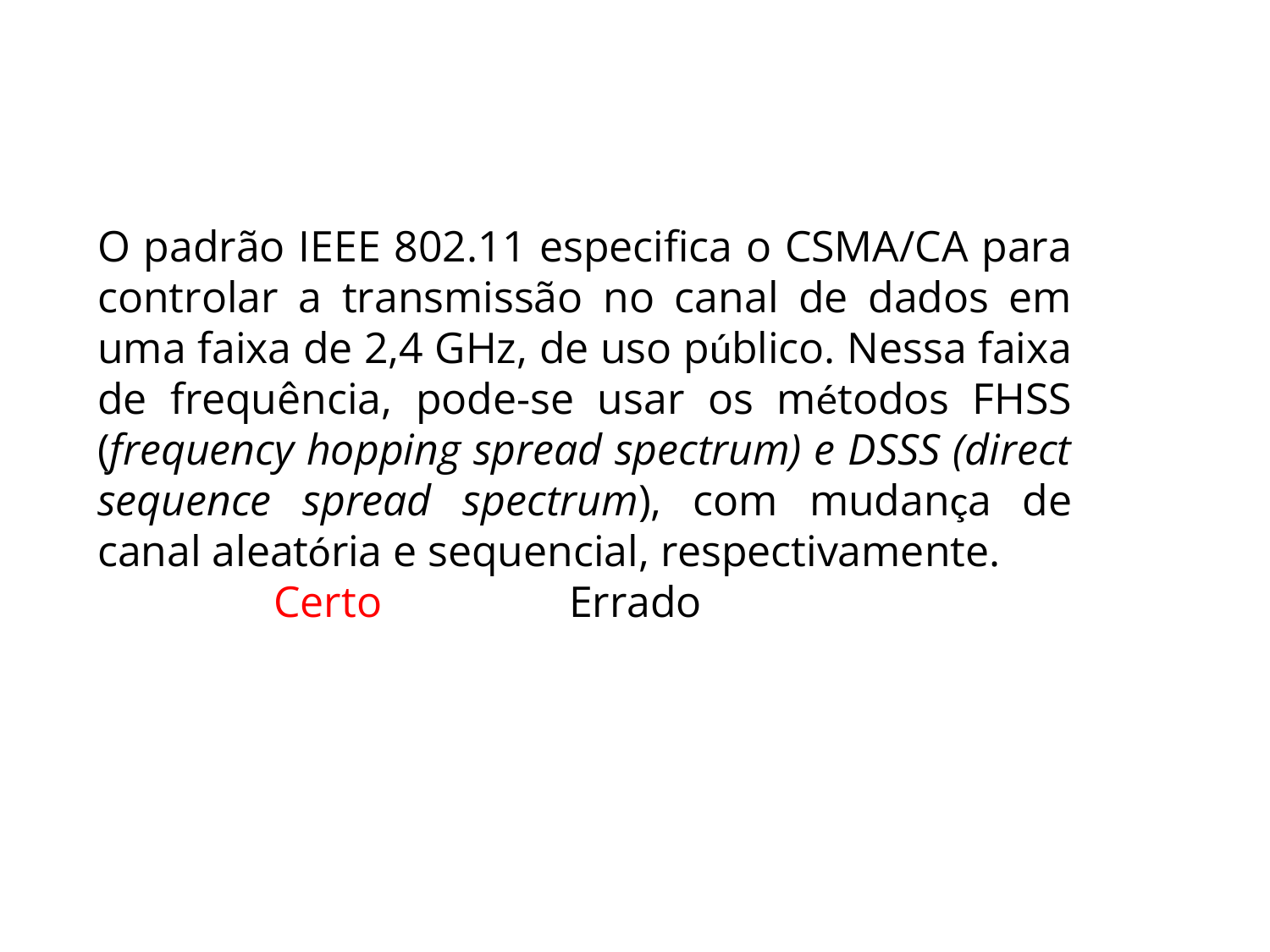

O padrão IEEE 802.11 especifica o CSMA/CA para controlar a transmissão no canal de dados em uma faixa de 2,4 GHz, de uso público. Nessa faixa de frequência, pode-se usar os métodos FHSS (frequency hopping spread spectrum) e DSSS (direct sequence spread spectrum), com mudança de canal aleatória e sequencial, respectivamente.
                Certo                 Errado